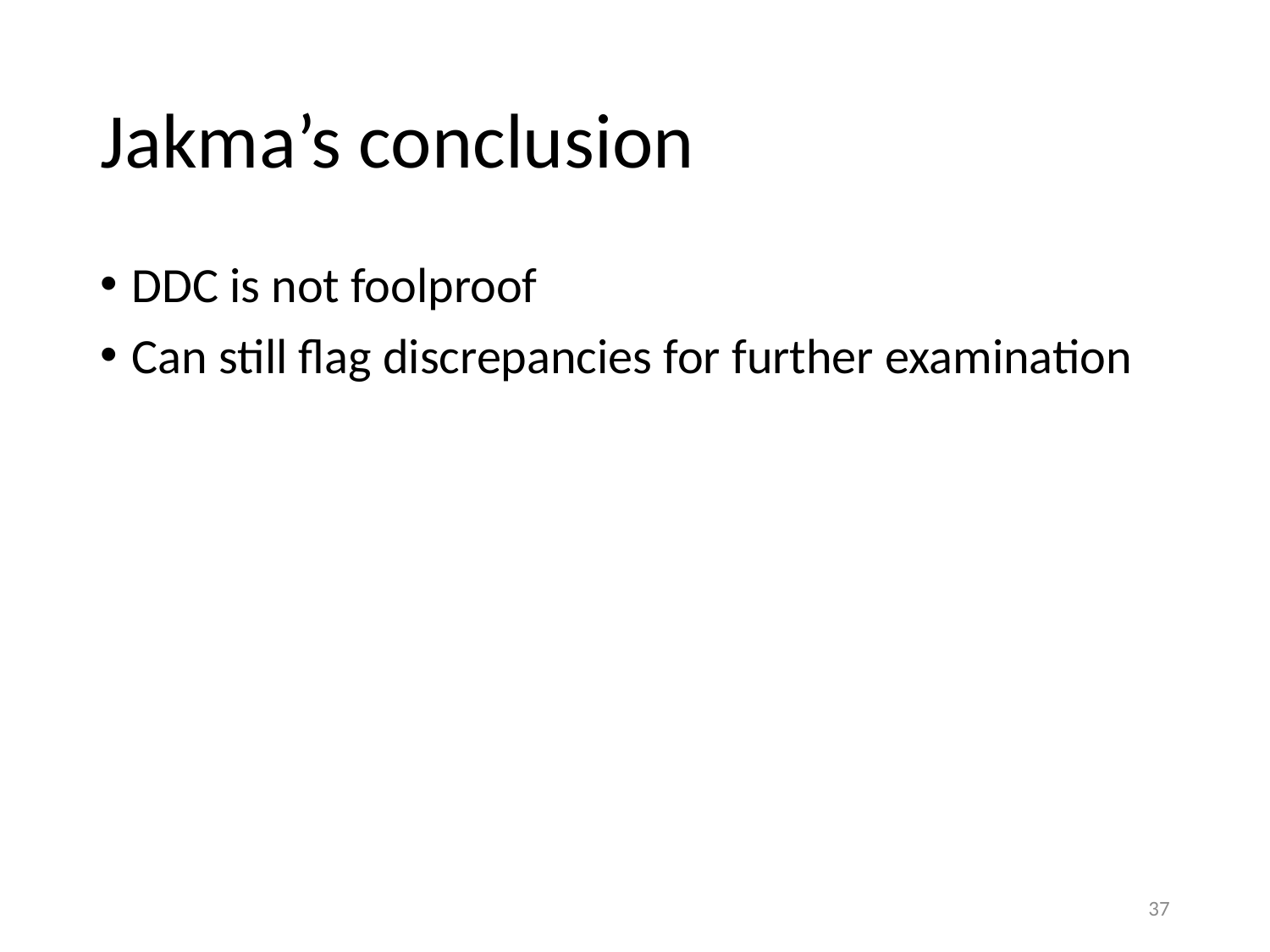

# Jakma’s conclusion
DDC is not foolproof
Can still flag discrepancies for further examination
37